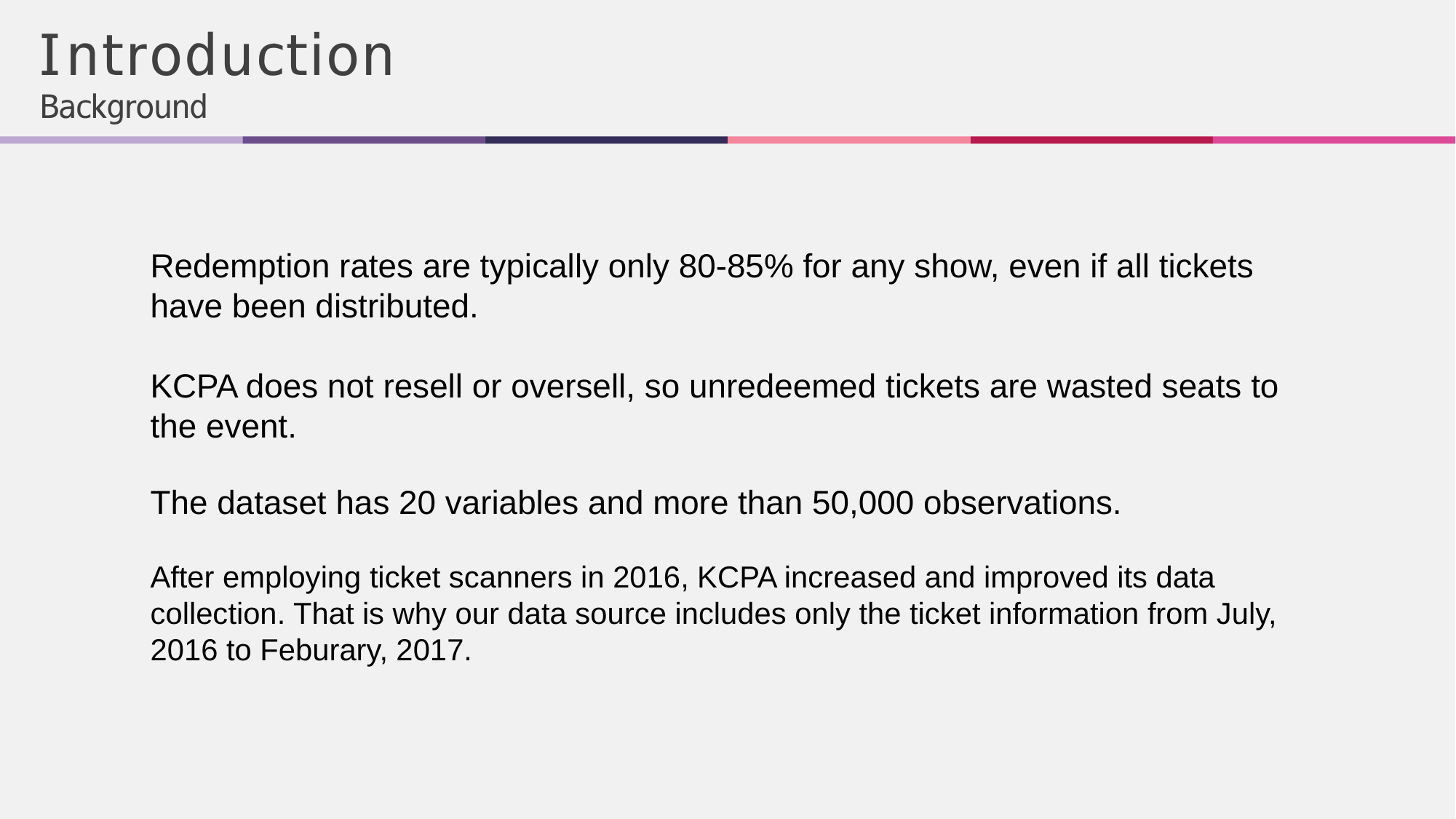

Introduction
Background

Redemption rates are typically only 80-85% for any show, even if all tickets have been distributed.

KCPA does not resell or oversell, so unredeemed tickets are wasted seats to the event.

The dataset has 20 variables and more than 50,000 observations.

After employing ticket scanners in 2016, KCPA increased and improved its data collection. That is why our data source includes only the ticket information from July, 2016 to Feburary, 2017.